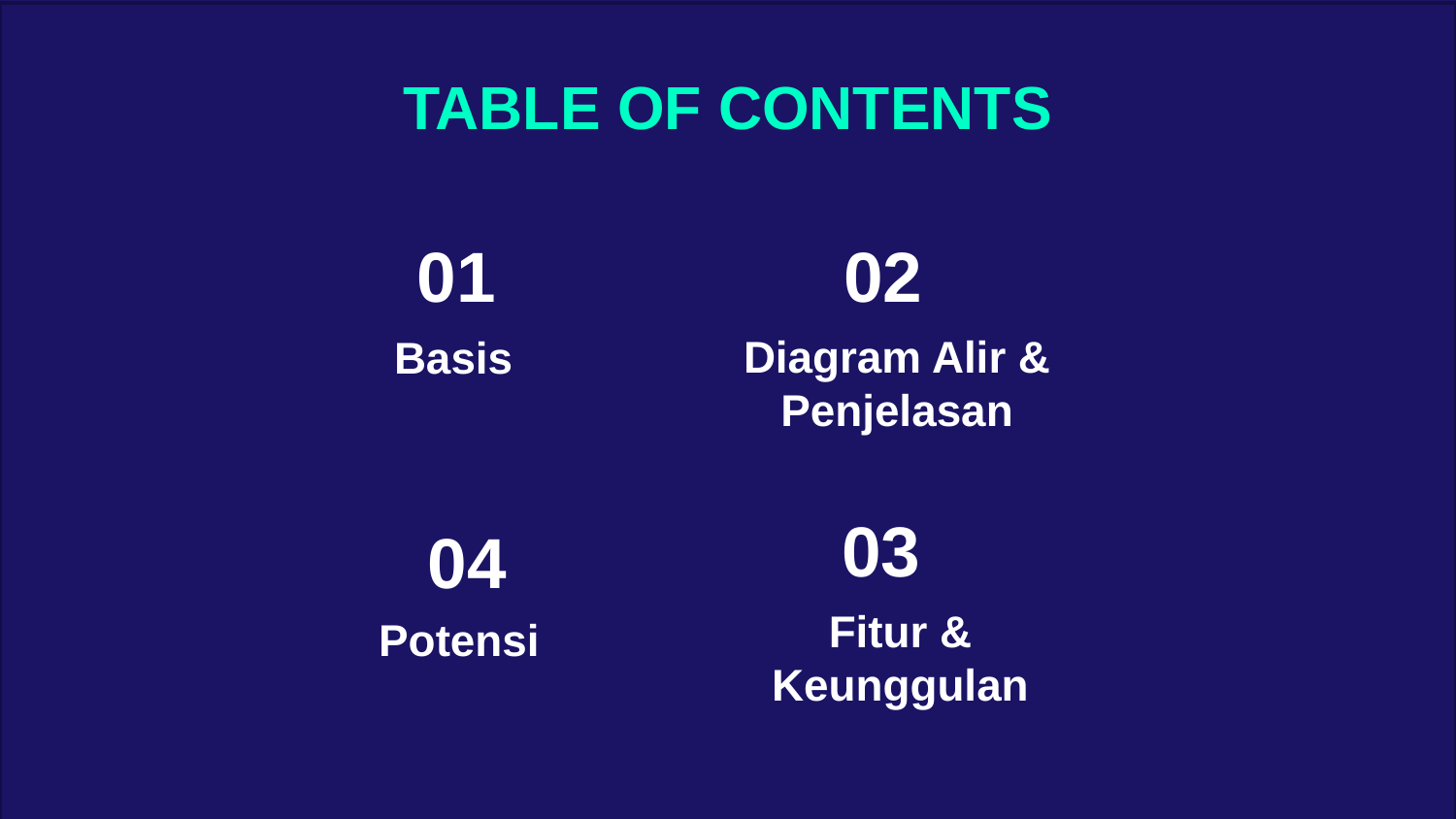

TABLE OF CONTENTS
01
02
Diagram Alir & Penjelasan
Basis
03
04
Fitur & Keunggulan
Potensi